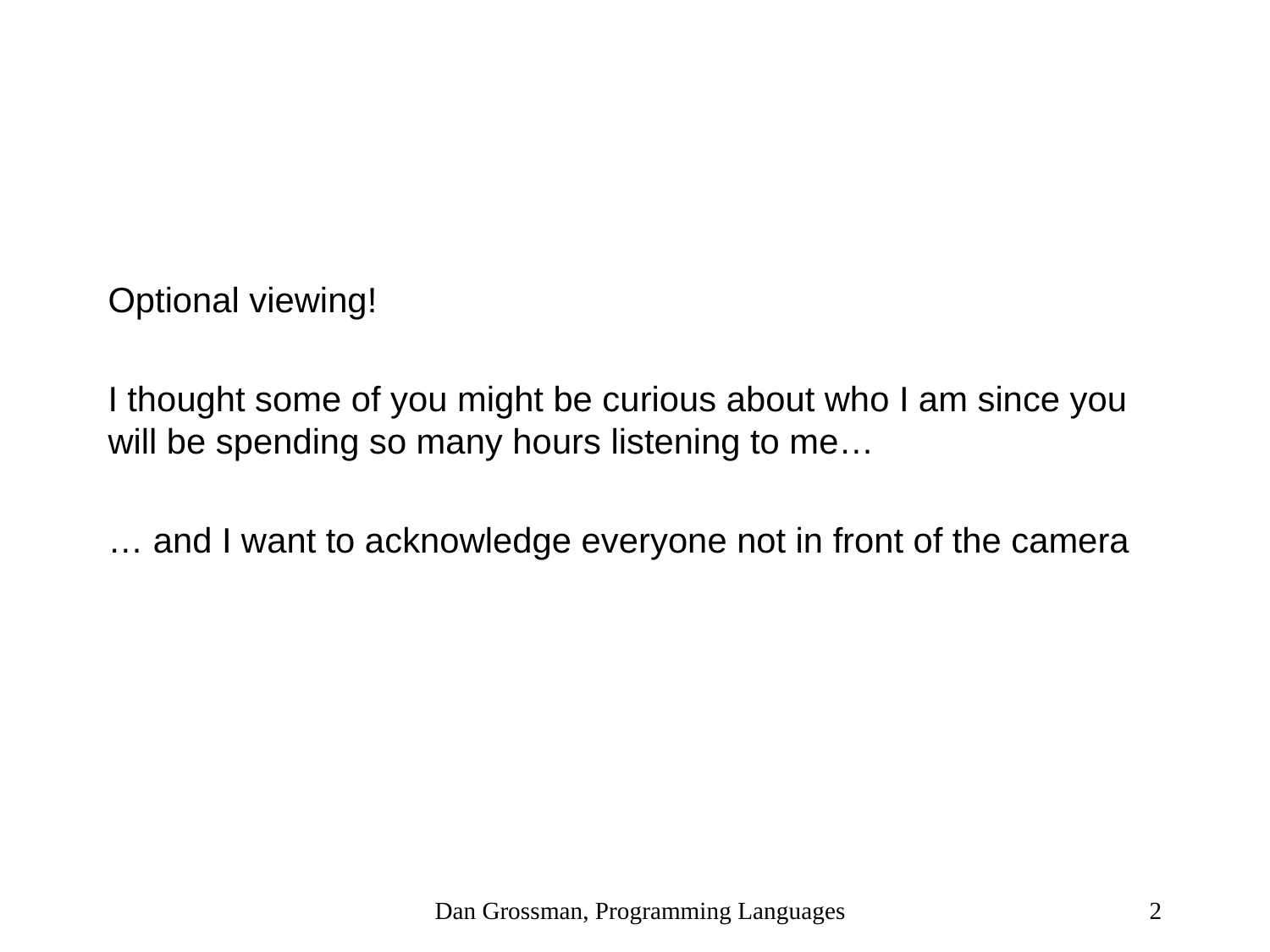

#

Optional viewing!

I thought some of you might be curious about who I am since you will be spending so many hours listening to me…

… and I want to acknowledge everyone not in front of the camera

Dan Grossman, Programming Languages
2